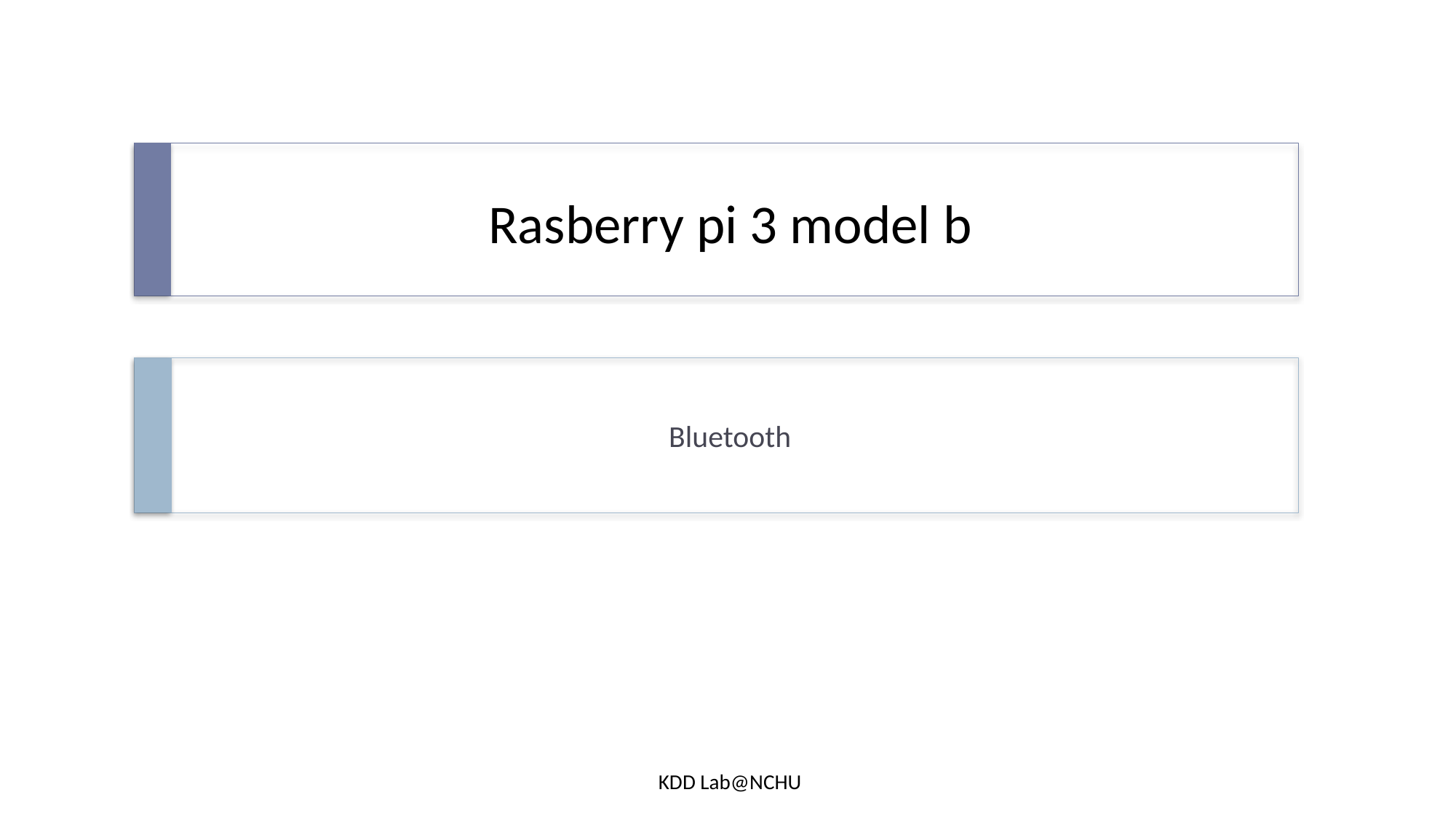

# Rasberry pi 3 model b
Bluetooth